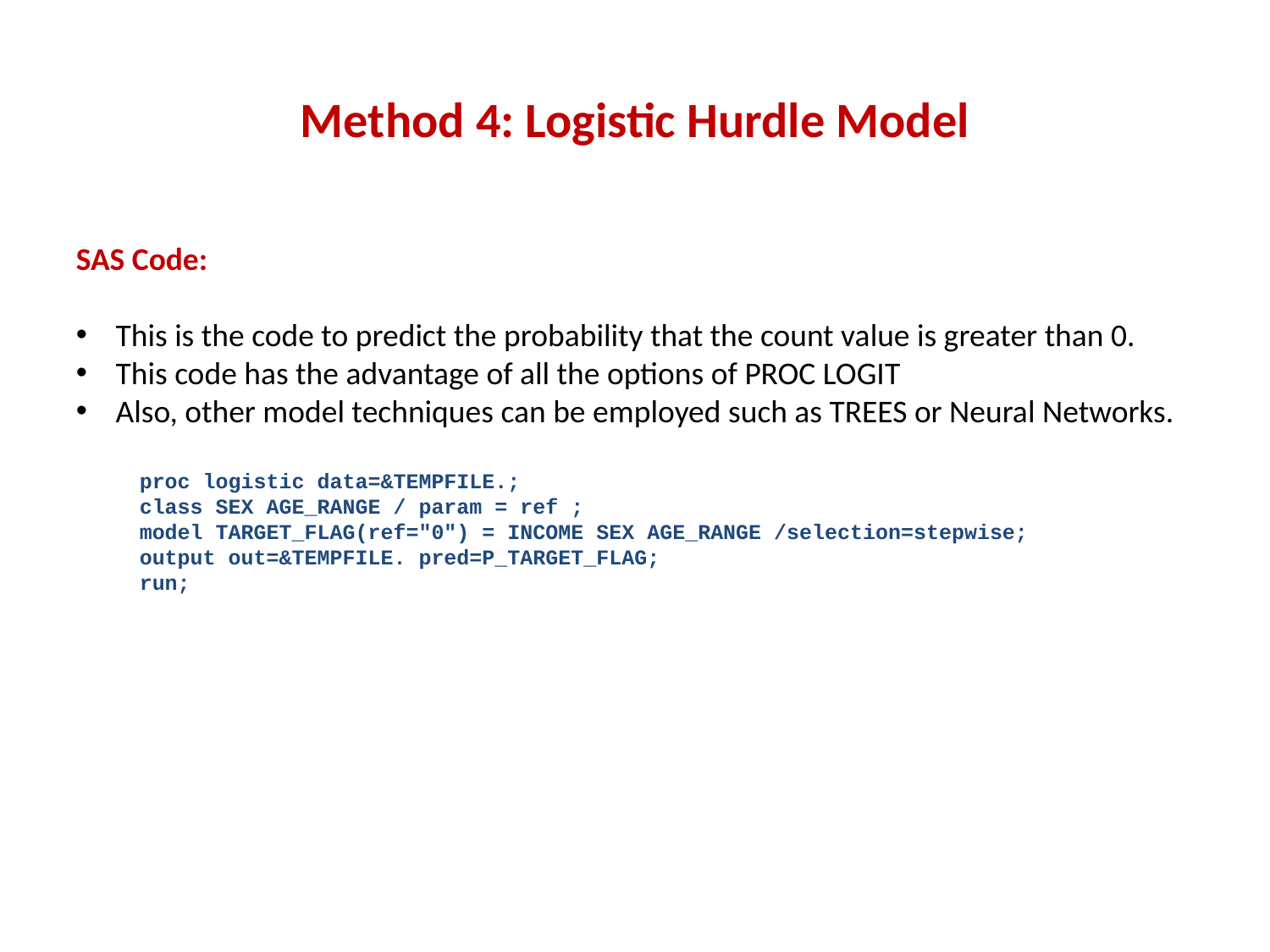

# Method 4: Logistic Hurdle Model
SAS Code:

This is the code to predict the probability that the count value is greater than 0.
This code has the advantage of all the options of PROC LOGIT
Also, other model techniques can be employed such as TREES or Neural Networks.

proc logistic data=&TEMPFILE.;
class SEX AGE_RANGE / param = ref ;
model TARGET_FLAG(ref="0") = INCOME SEX AGE_RANGE /selection=stepwise;
output out=&TEMPFILE. pred=P_TARGET_FLAG;
run;